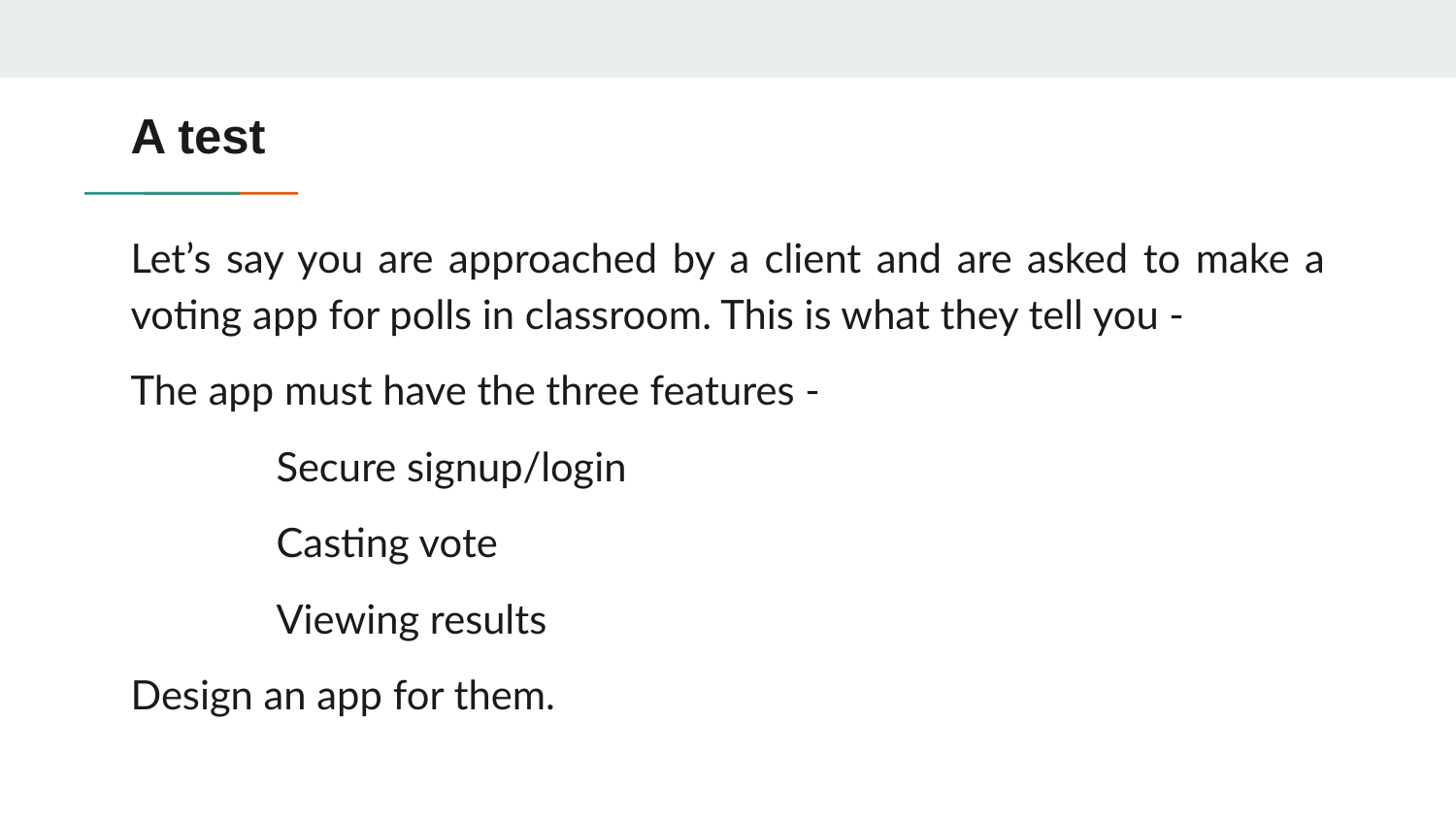

# A test
Let’s say you are approached by a client and are asked to make a voting app for polls in classroom. This is what they tell you -
The app must have the three features -
	Secure signup/login
	Casting vote
	Viewing results
Design an app for them.